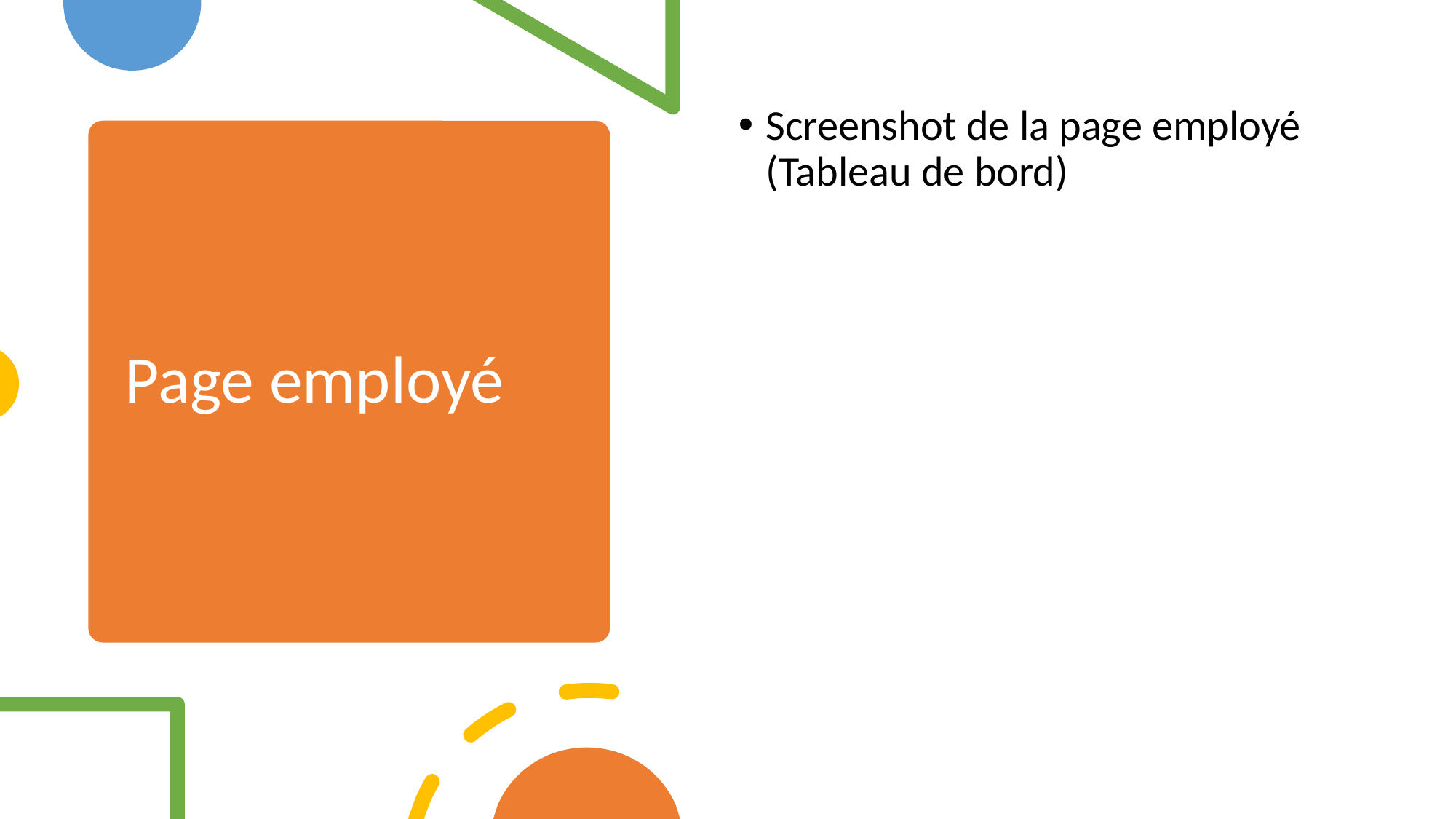

Screenshot de la page employé (Tableau de bord)

# Page employé